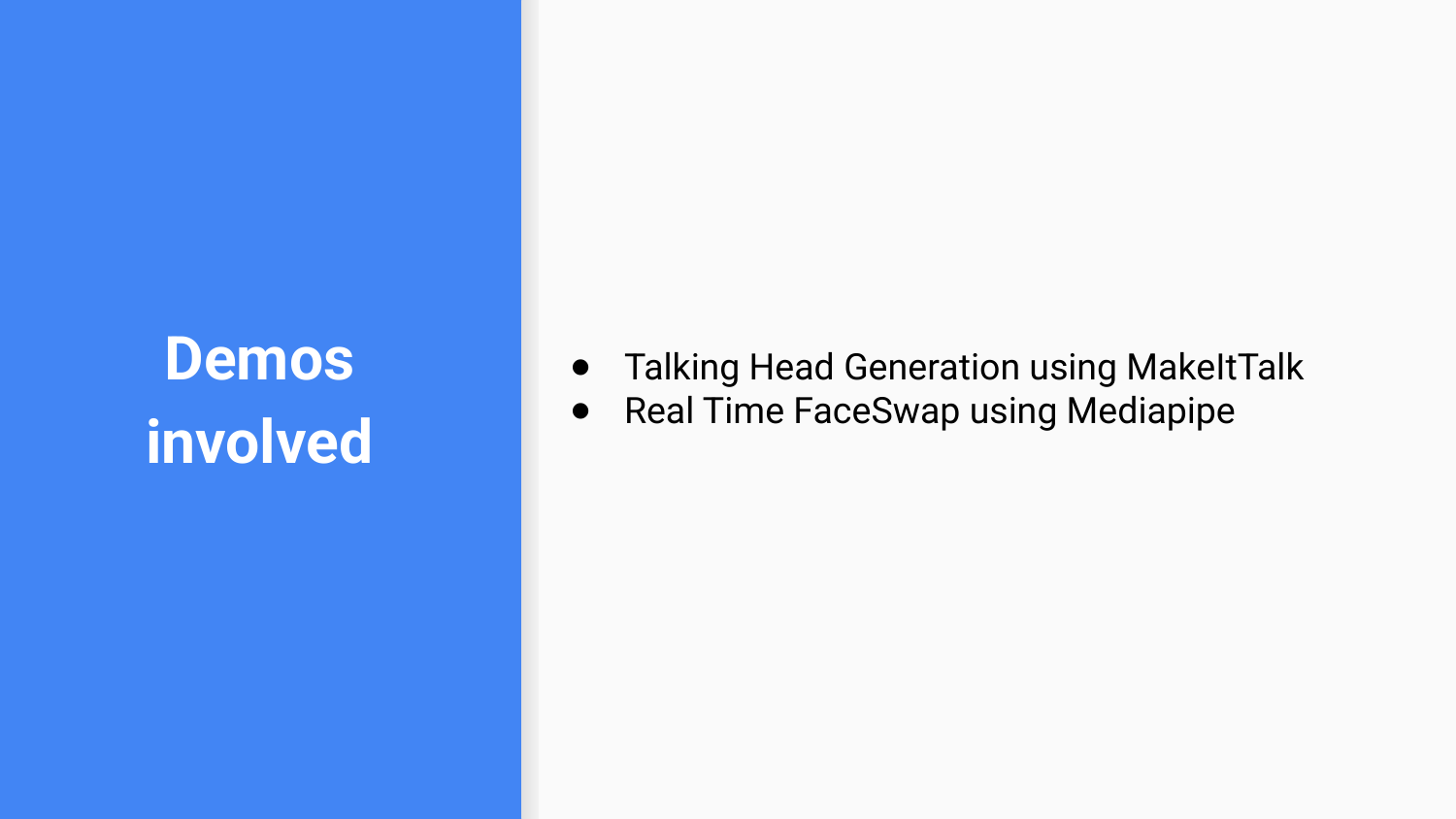

Demos involved
Talking Head Generation using MakeItTalk
Real Time FaceSwap using Mediapipe